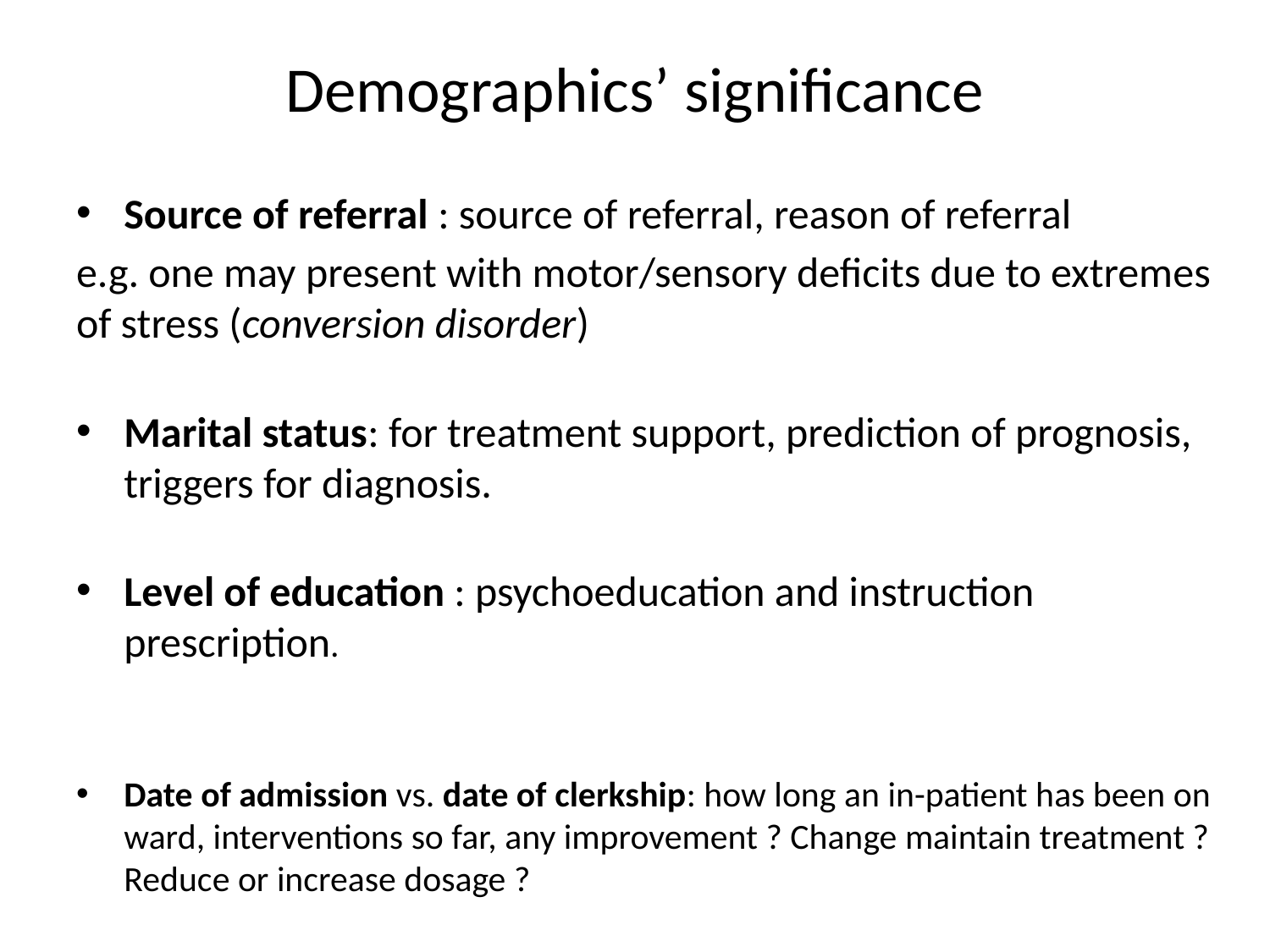

# Demographics’ significance
Source of referral : source of referral, reason of referral
e.g. one may present with motor/sensory deficits due to extremes of stress (conversion disorder)

Marital status: for treatment support, prediction of prognosis, triggers for diagnosis.

Level of education : psychoeducation and instruction prescription.

Date of admission vs. date of clerkship: how long an in-patient has been on ward, interventions so far, any improvement ? Change maintain treatment ? Reduce or increase dosage ?